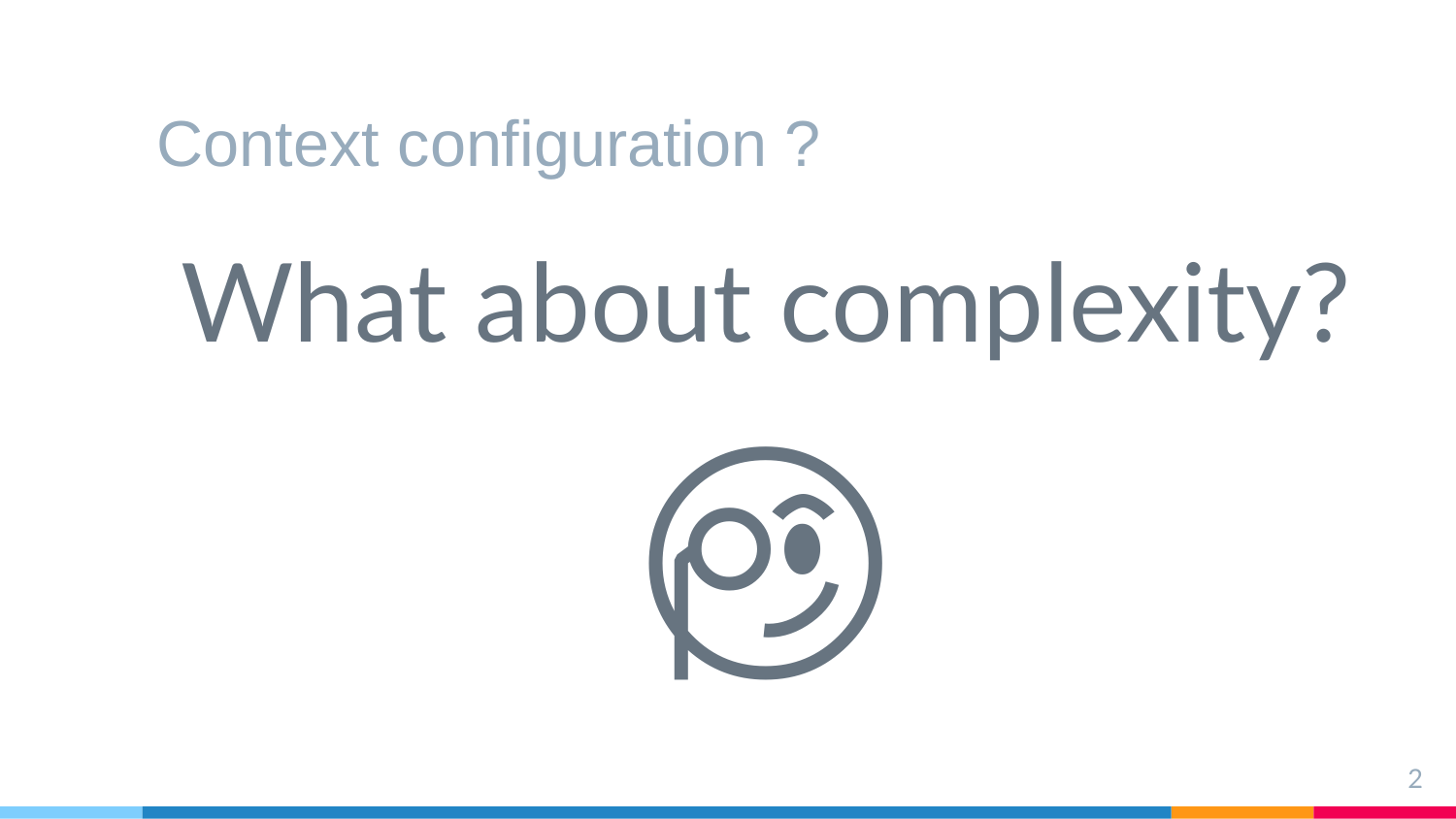

# Context configuration ?
What about complexity? 🧐
2